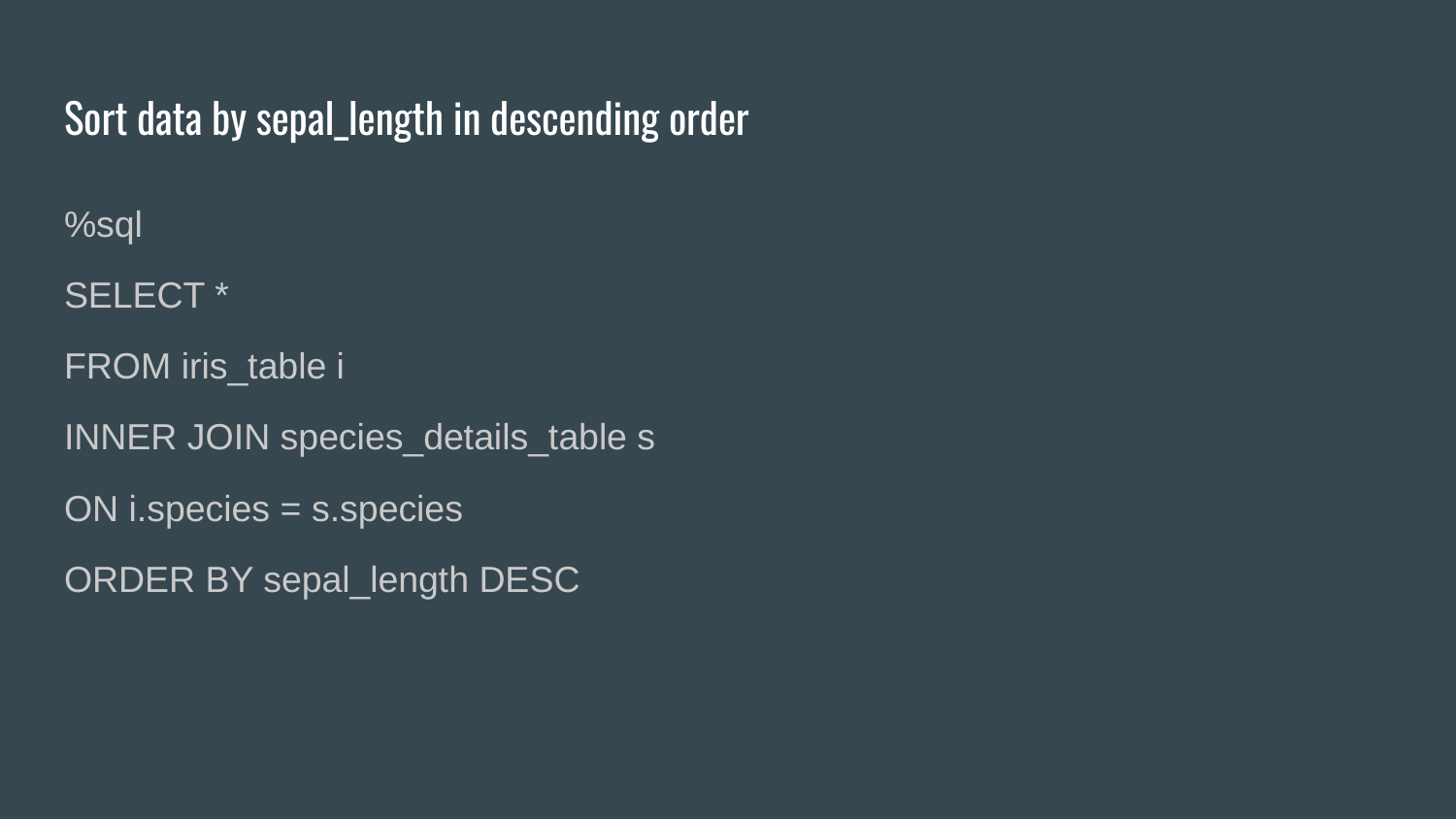

# Sort data by sepal_length in descending order
%sql
SELECT *
FROM iris_table i
INNER JOIN species_details_table s
ON i.species = s.species
ORDER BY sepal_length DESC